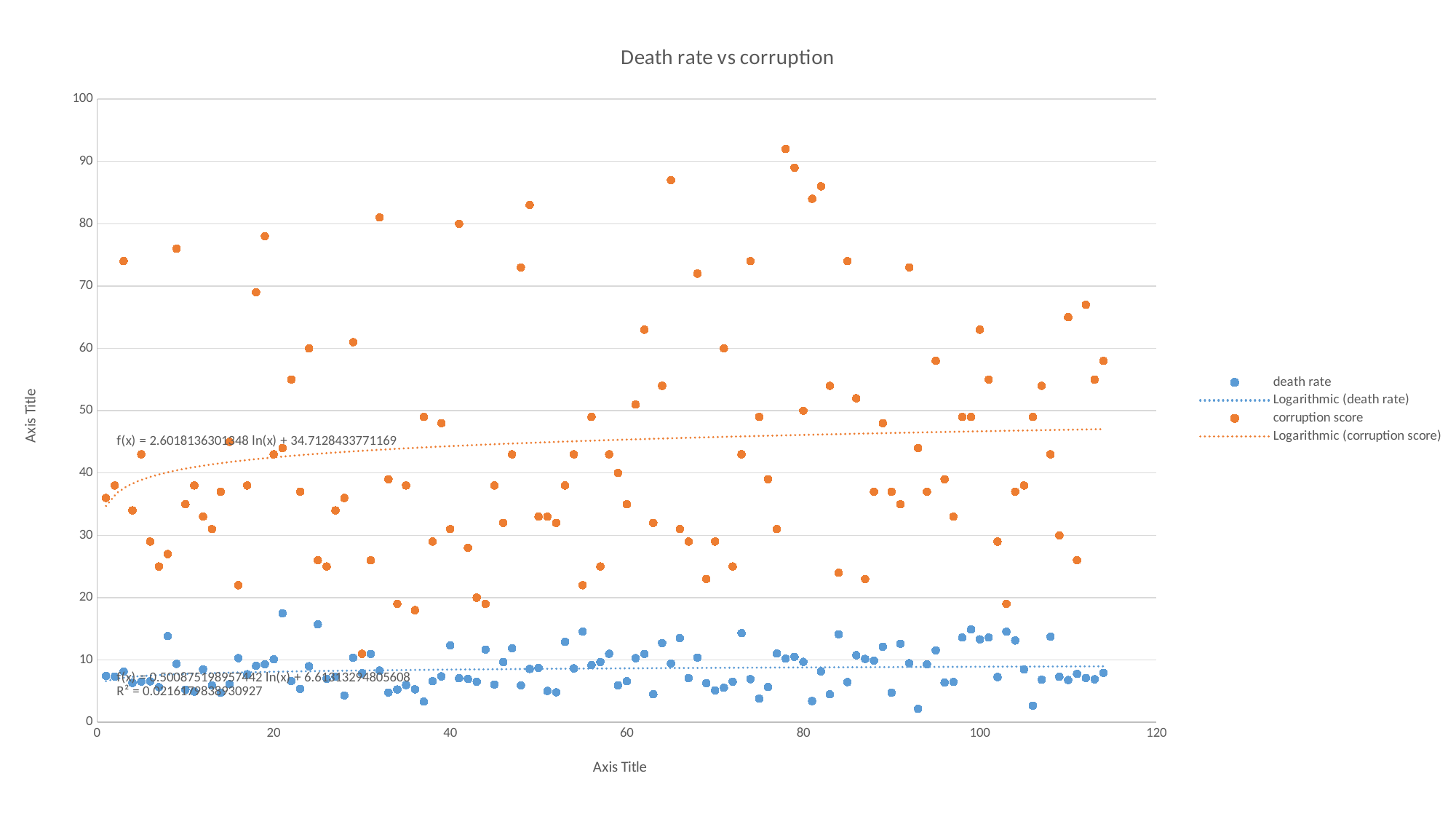

### Chart: Death rate vs corruption

| Category | death rate | corruption score |
|---|---|---|
#